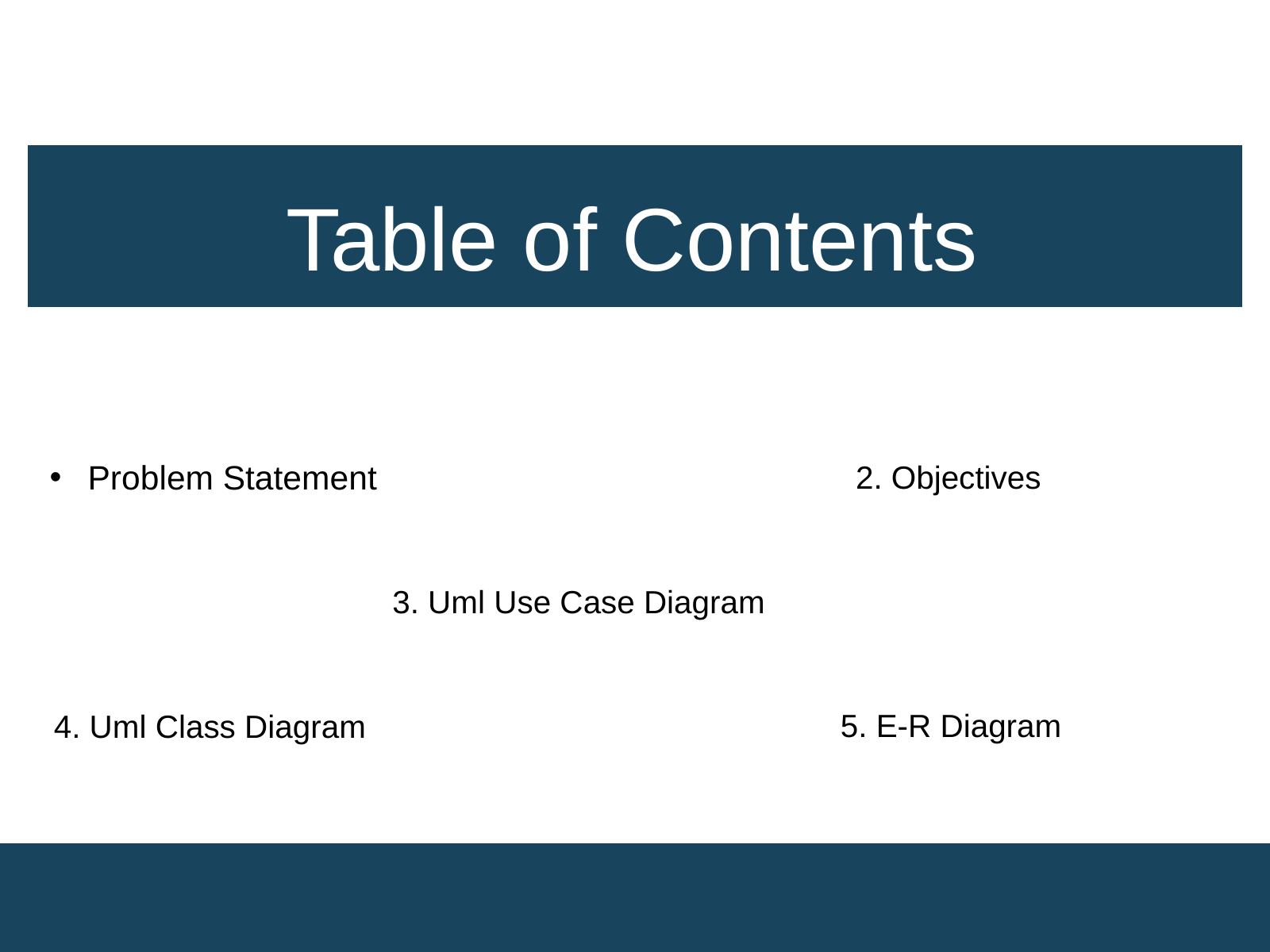

Table of Contents

 Problem Statement
2. Objectives
3. Uml Use Case Diagram
5. E-R Diagram
4. Uml Class Diagram